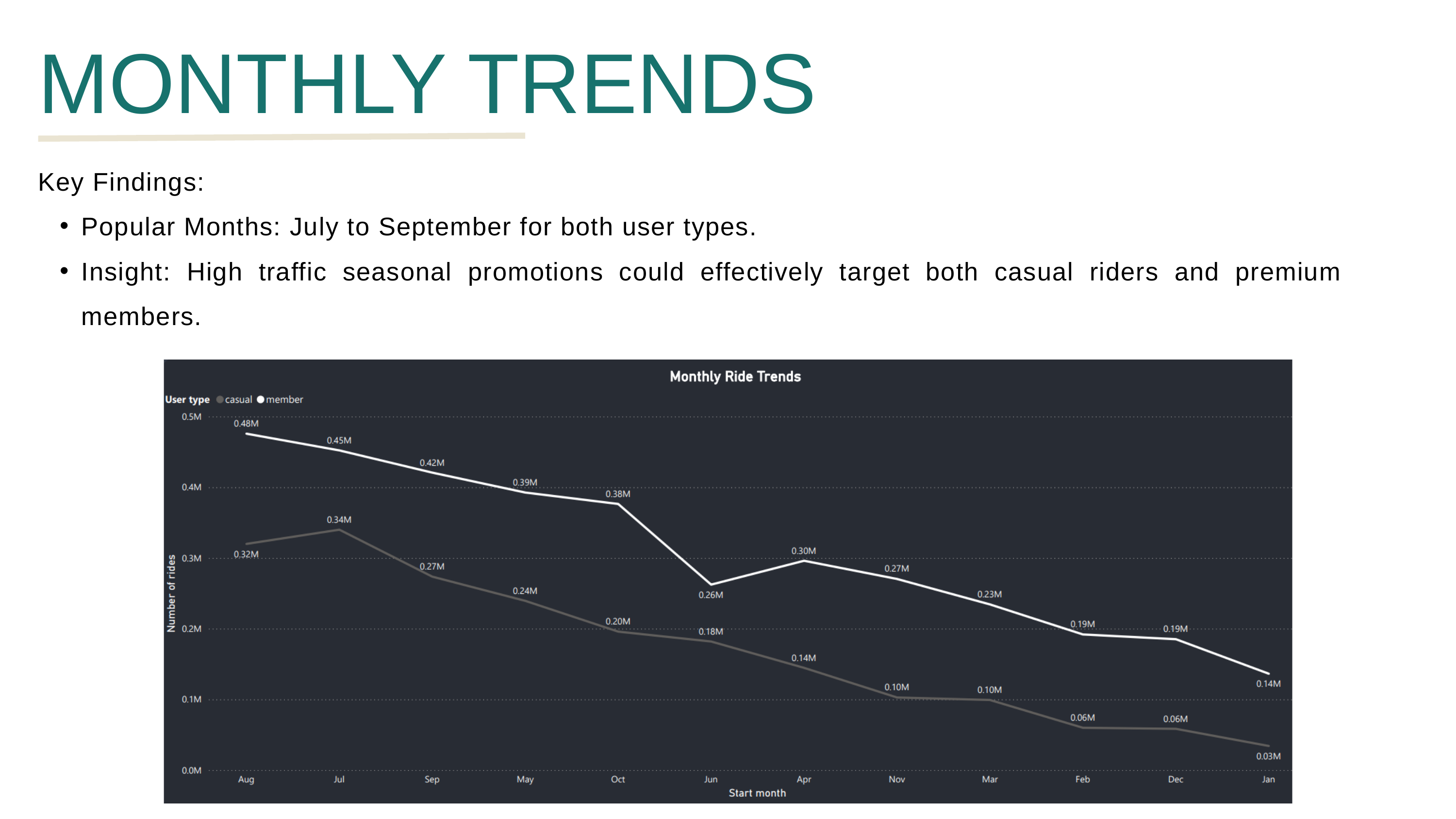

MONTHLY TRENDS

Key Findings:
Popular Months: July to September for both user types.
Insight: High traffic seasonal promotions could effectively target both casual riders and premium members.